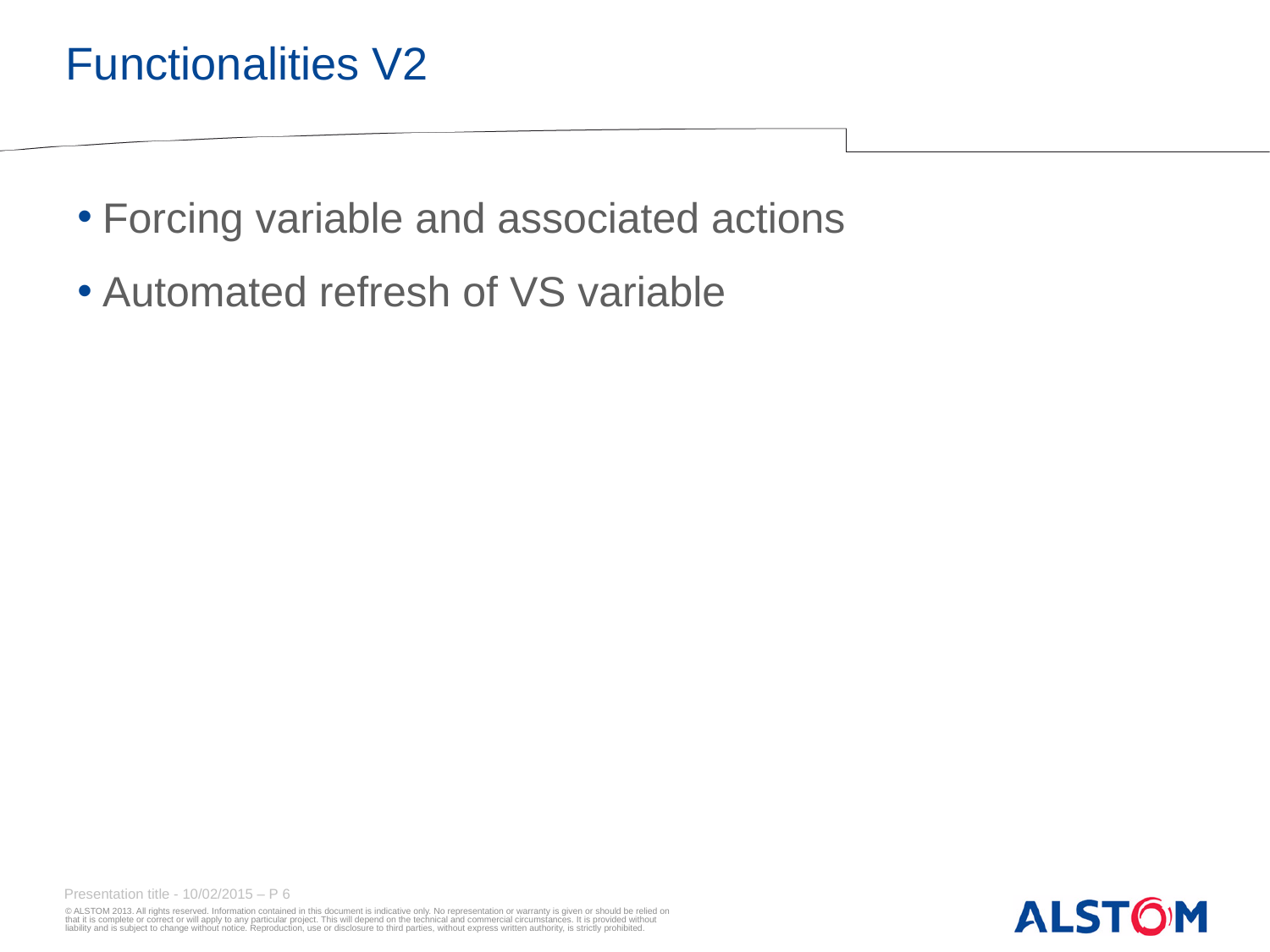

# Functionalities V2
Forcing variable and associated actions
Automated refresh of VS variable